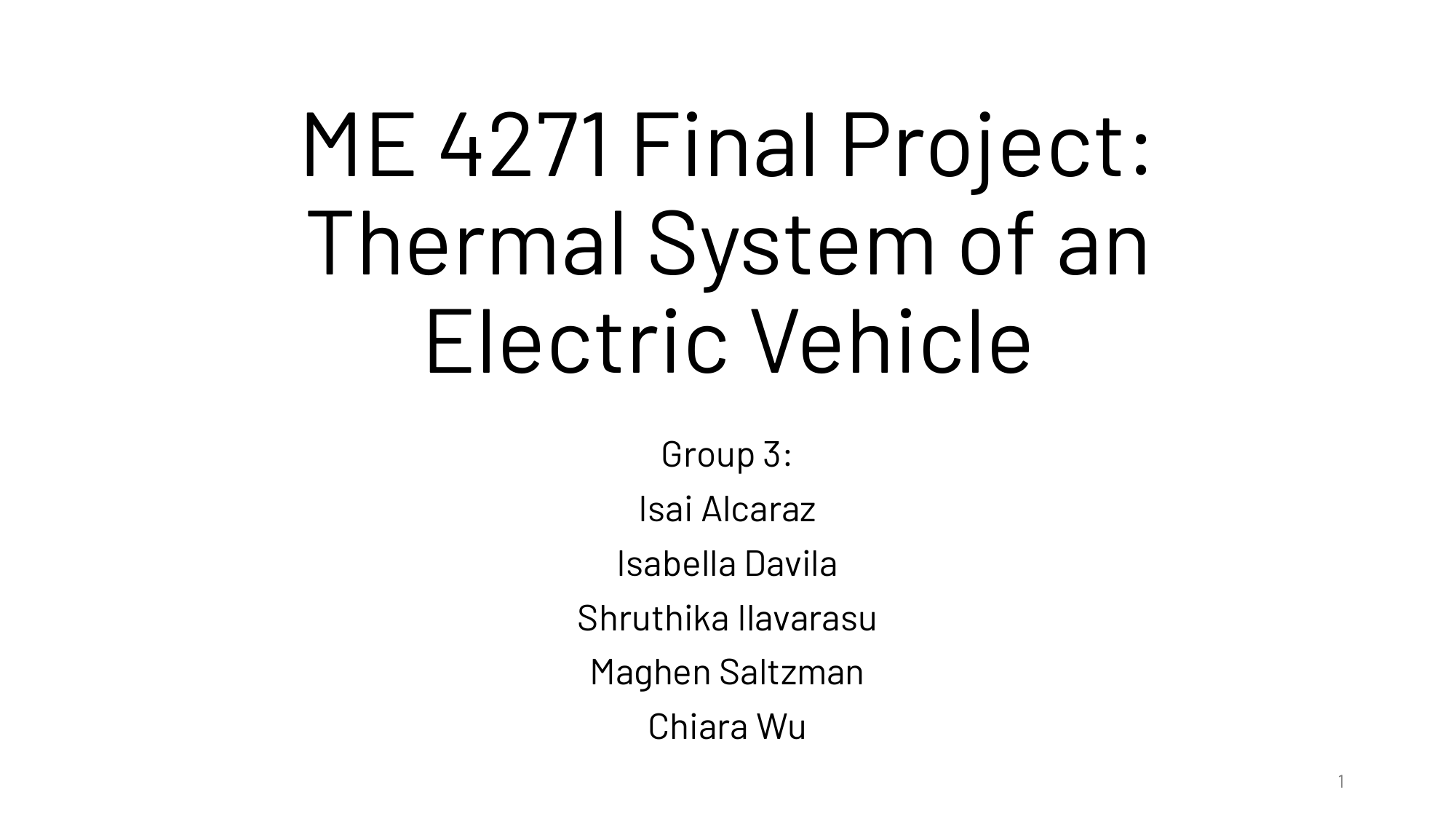

# ME 4271 Final Project: Thermal System of an Electric Vehicle
Group 3:
Isai Alcaraz
Isabella Davila
Shruthika Ilavarasu
Maghen Saltzman
Chiara Wu
1